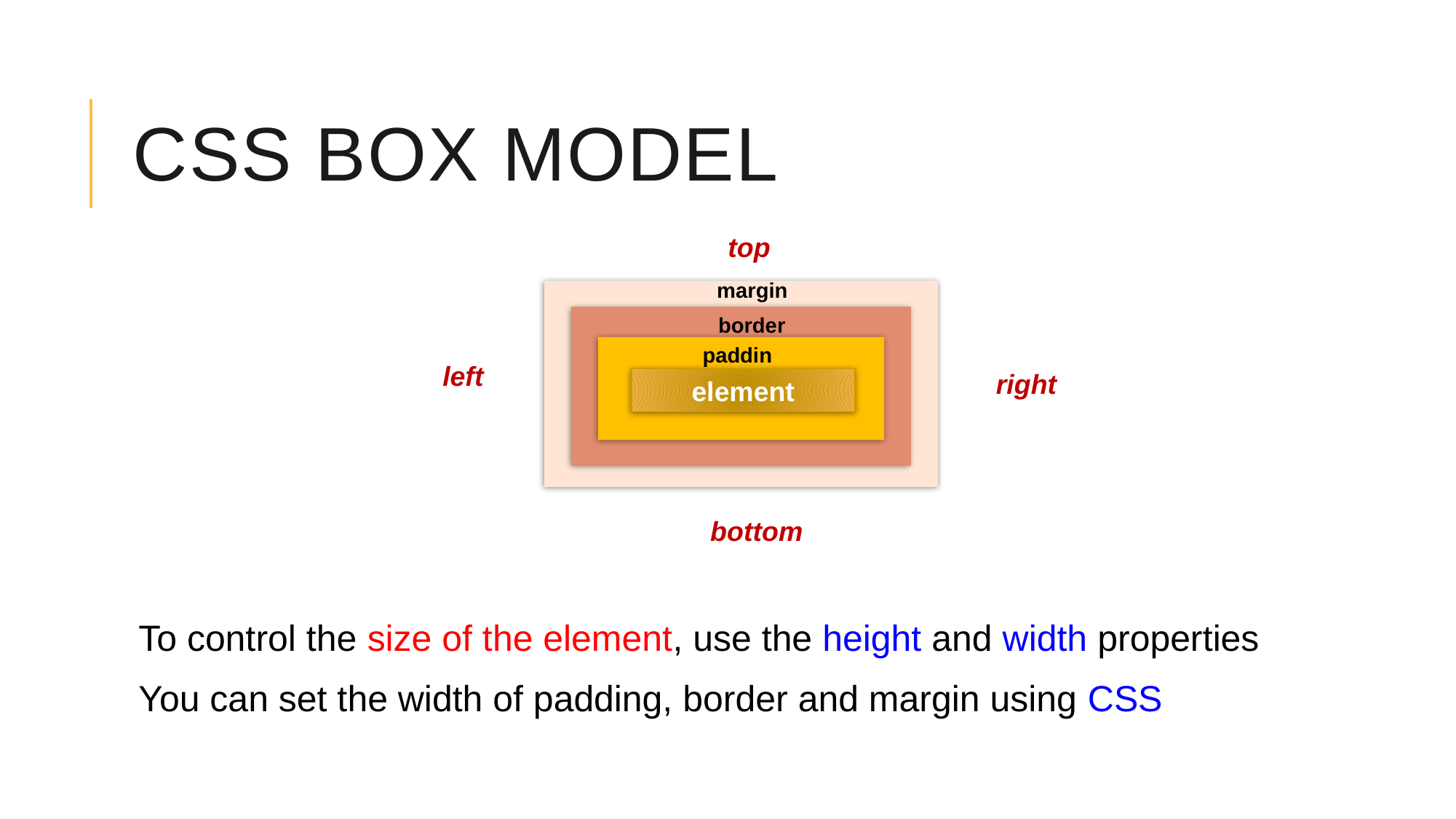

# CSS Box Model
top
margin

border
padding

left
right
element
bottom

To control the size of the element, use the height and width properties
You can set the width of padding, border and margin using CSS